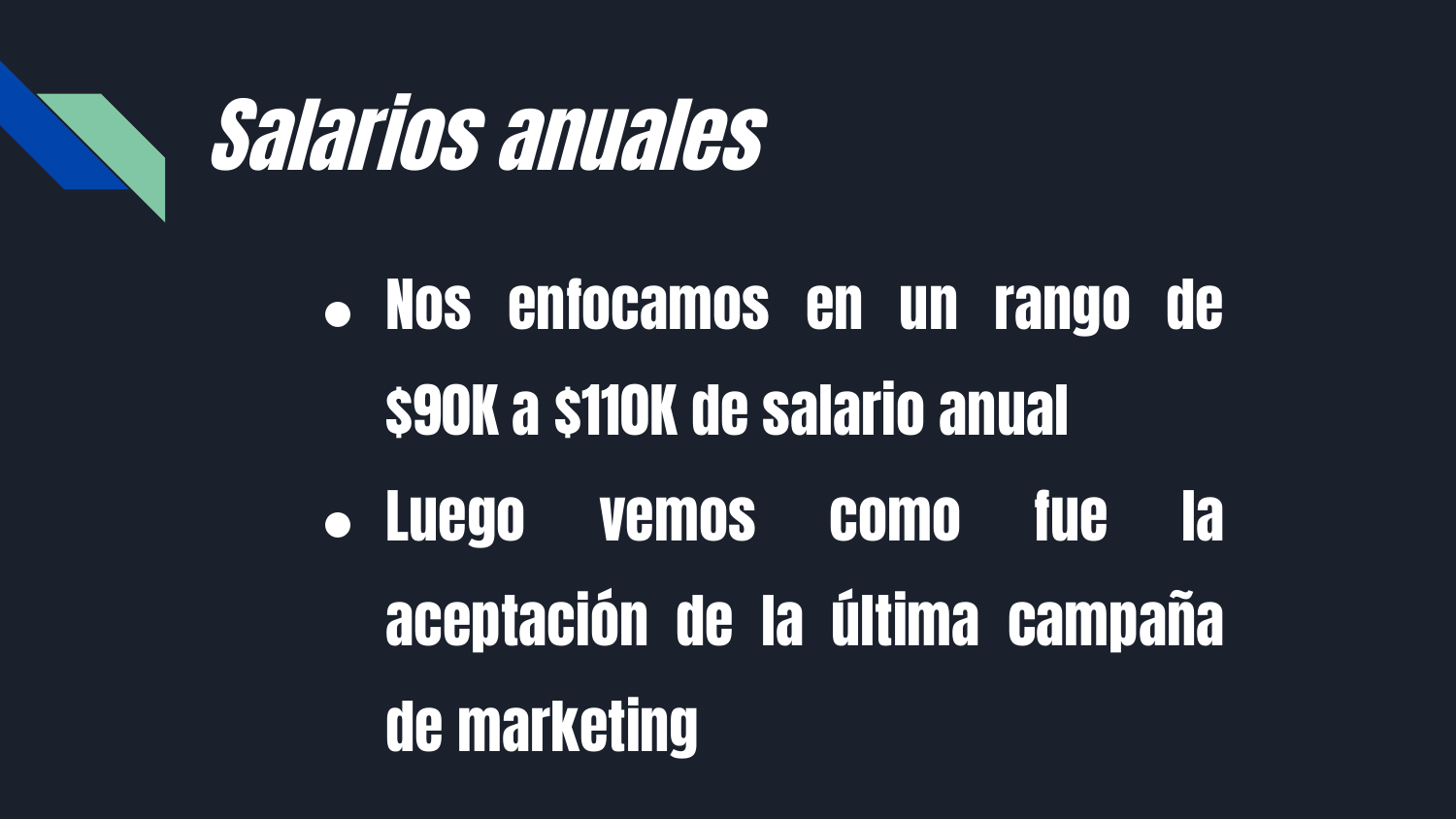

Salarios anuales
Nos enfocamos en un rango de $90K a $110K de salario anual
Luego vemos como fue la aceptación de la última campaña de marketing